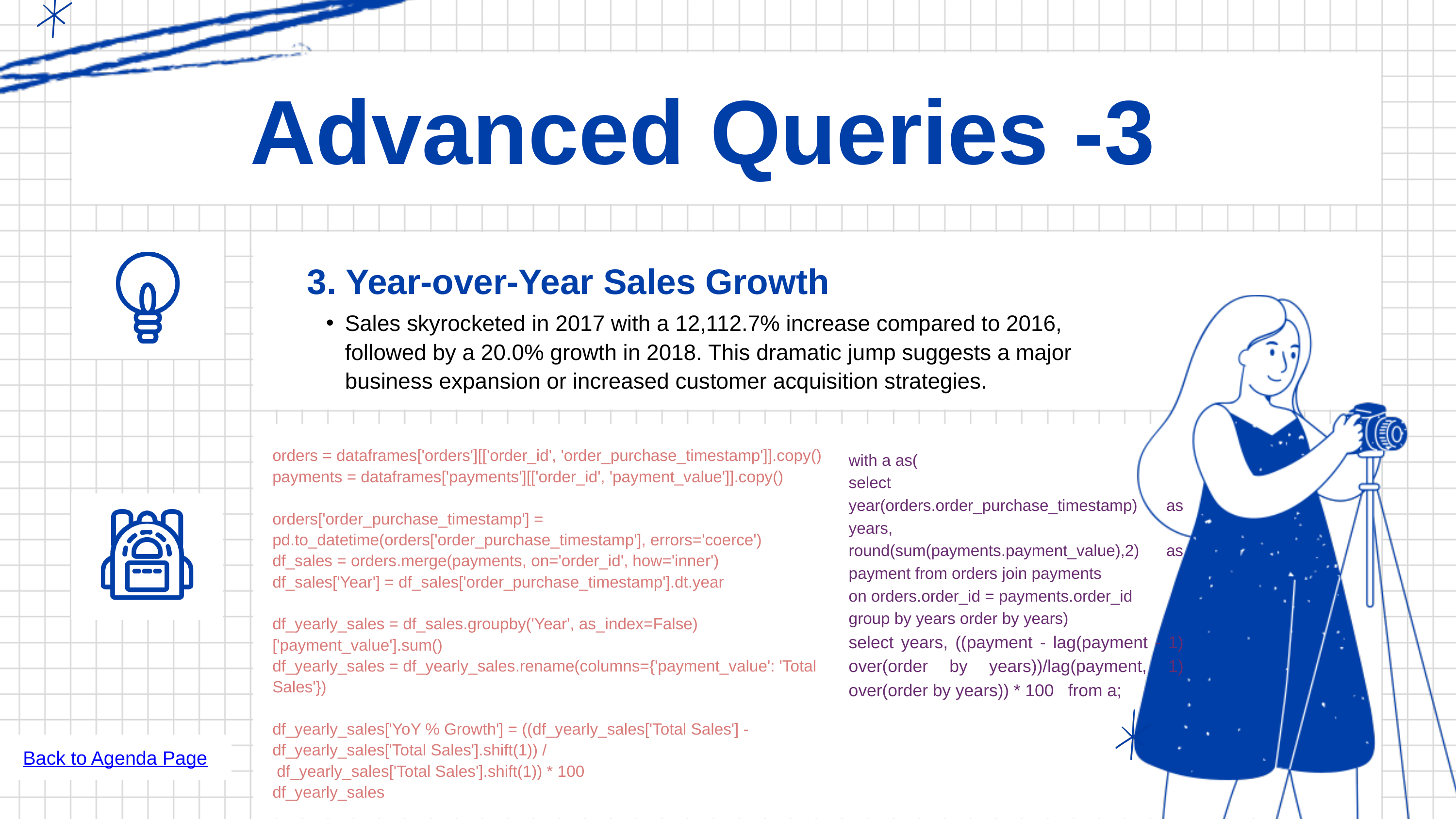

Advanced Queries -3

3. Year-over-Year Sales Growth
Sales skyrocketed in 2017 with a 12,112.7% increase compared to 2016, followed by a 20.0% growth in 2018. This dramatic jump suggests a major business expansion or increased customer acquisition strategies.

orders = dataframes['orders'][['order_id', 'order_purchase_timestamp']].copy()
payments = dataframes['payments'][['order_id', 'payment_value']].copy()

orders['order_purchase_timestamp'] = pd.to_datetime(orders['order_purchase_timestamp'], errors='coerce')
df_sales = orders.merge(payments, on='order_id', how='inner')
df_sales['Year'] = df_sales['order_purchase_timestamp'].dt.year

df_yearly_sales = df_sales.groupby('Year', as_index=False)['payment_value'].sum()
df_yearly_sales = df_yearly_sales.rename(columns={'payment_value': 'Total Sales'})

df_yearly_sales['YoY % Growth'] = ((df_yearly_sales['Total Sales'] - df_yearly_sales['Total Sales'].shift(1)) /
 df_yearly_sales['Total Sales'].shift(1)) * 100
df_yearly_sales

with a as(
select year(orders.order_purchase_timestamp) as years,
round(sum(payments.payment_value),2) as payment from orders join payments
on orders.order_id = payments.order_id
group by years order by years)
select years, ((payment - lag(payment - 1) over(order by years))/lag(payment, 1) over(order by years)) * 100   from a;

Back to Agenda Page